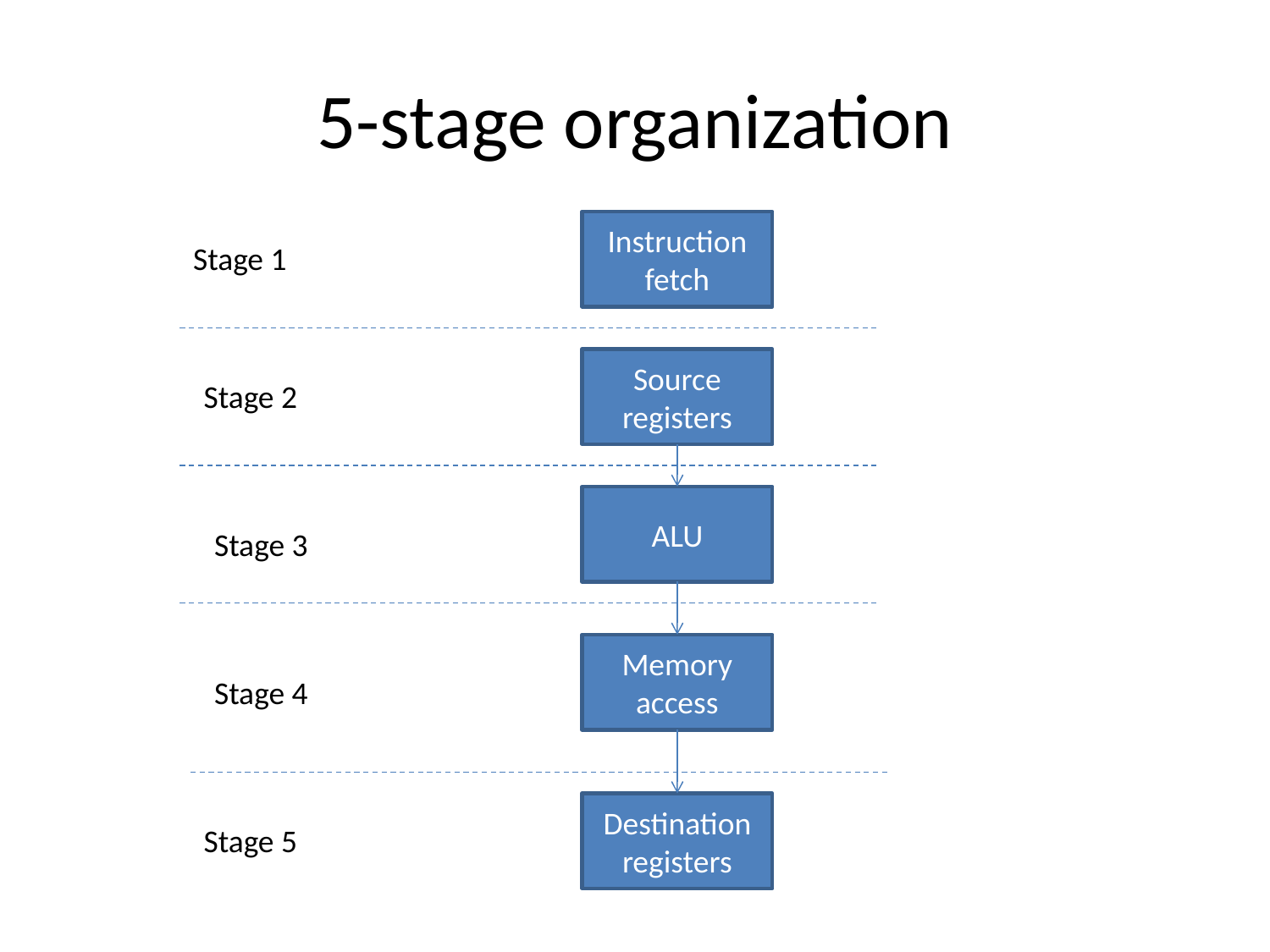

# 5-stage organization
Instruction fetch
Stage 1
Source registers
Stage 2
ALU
Stage 3
Memory access
Stage 4
Destination registers
Stage 5